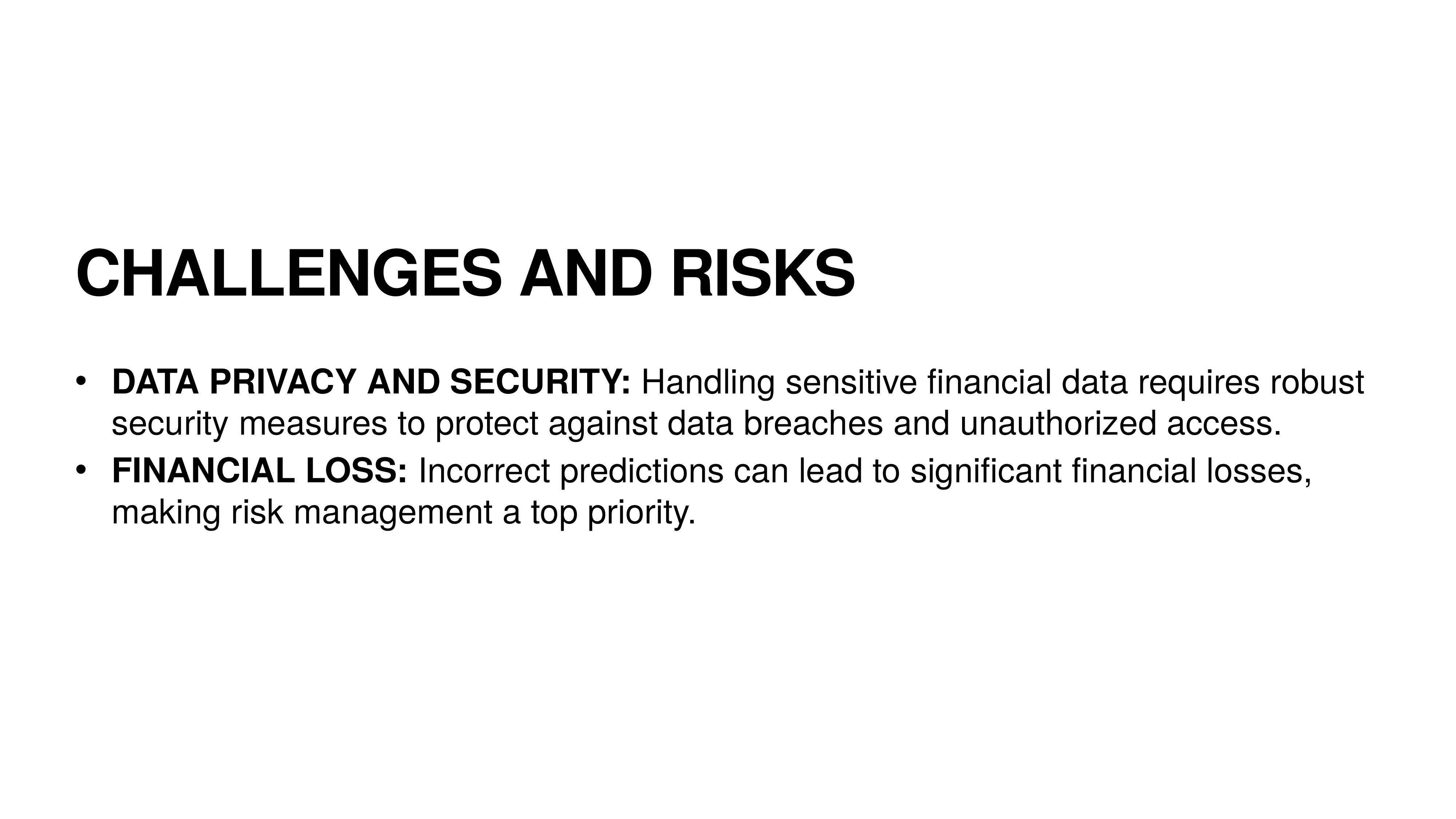

# CHALLENGES AND RISKS
DATA PRIVACY AND SECURITY: Handling sensitive financial data requires robust security measures to protect against data breaches and unauthorized access.
FINANCIAL LOSS: Incorrect predictions can lead to significant financial losses, making risk management a top priority.